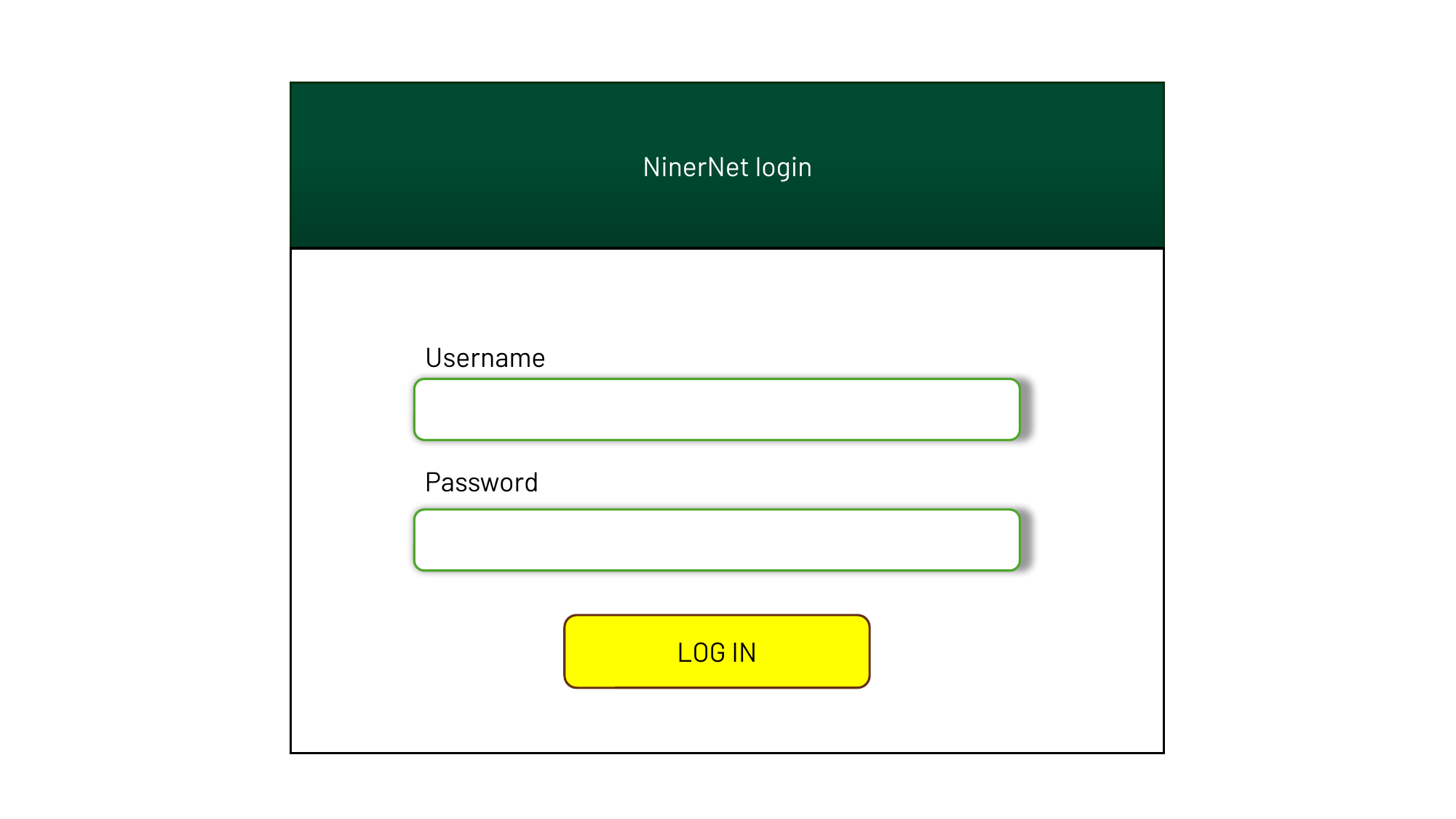

Find a tutor	Instant tutoring
NinerNet login

Username

Password

LOG IN